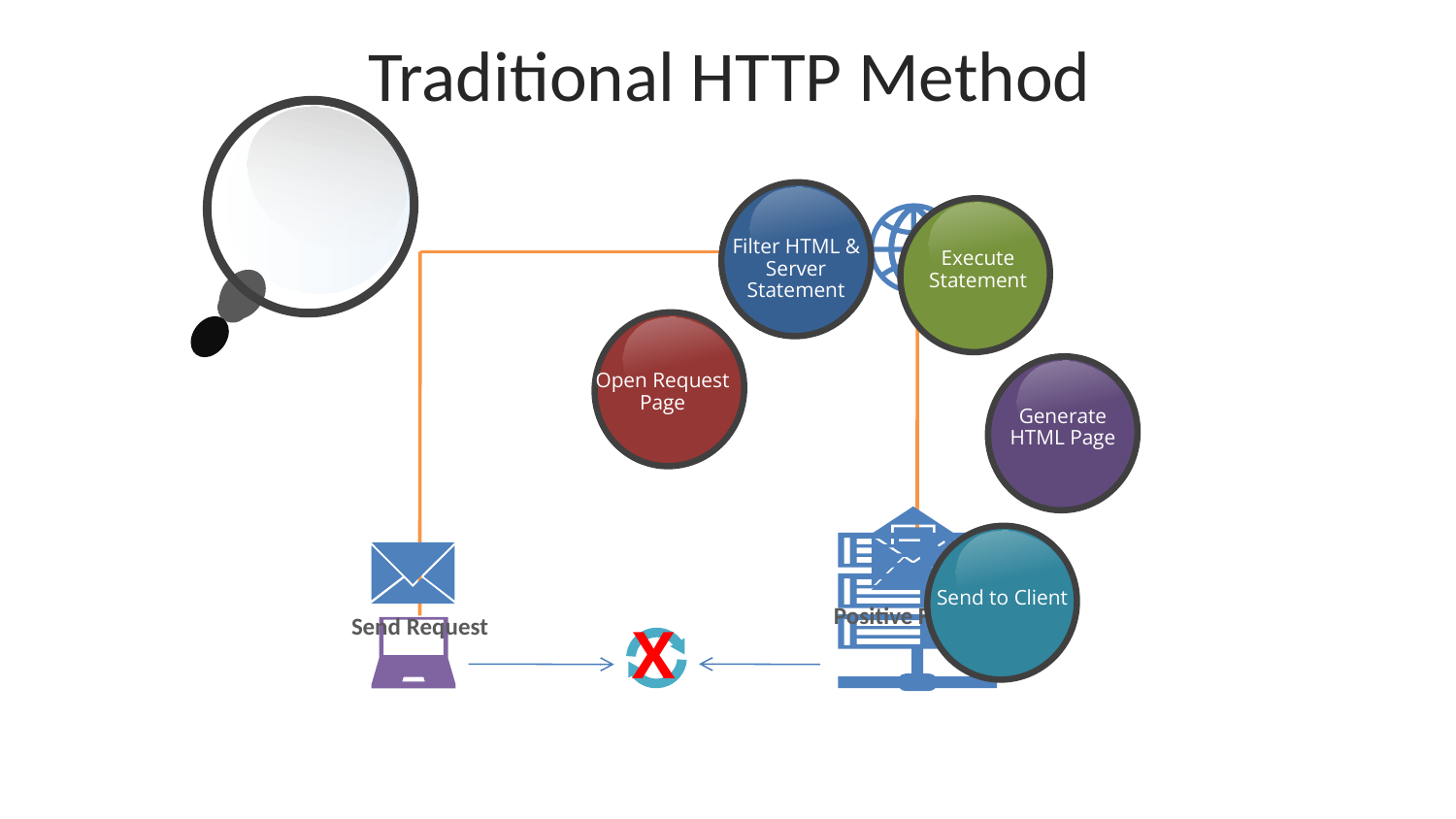

Traditional HTTP Method

Filter HTML & Server Statement

Execute Statement

Open Request Page

Generate HTML Page

Positive Feedback

Send to Client

Send Request
X